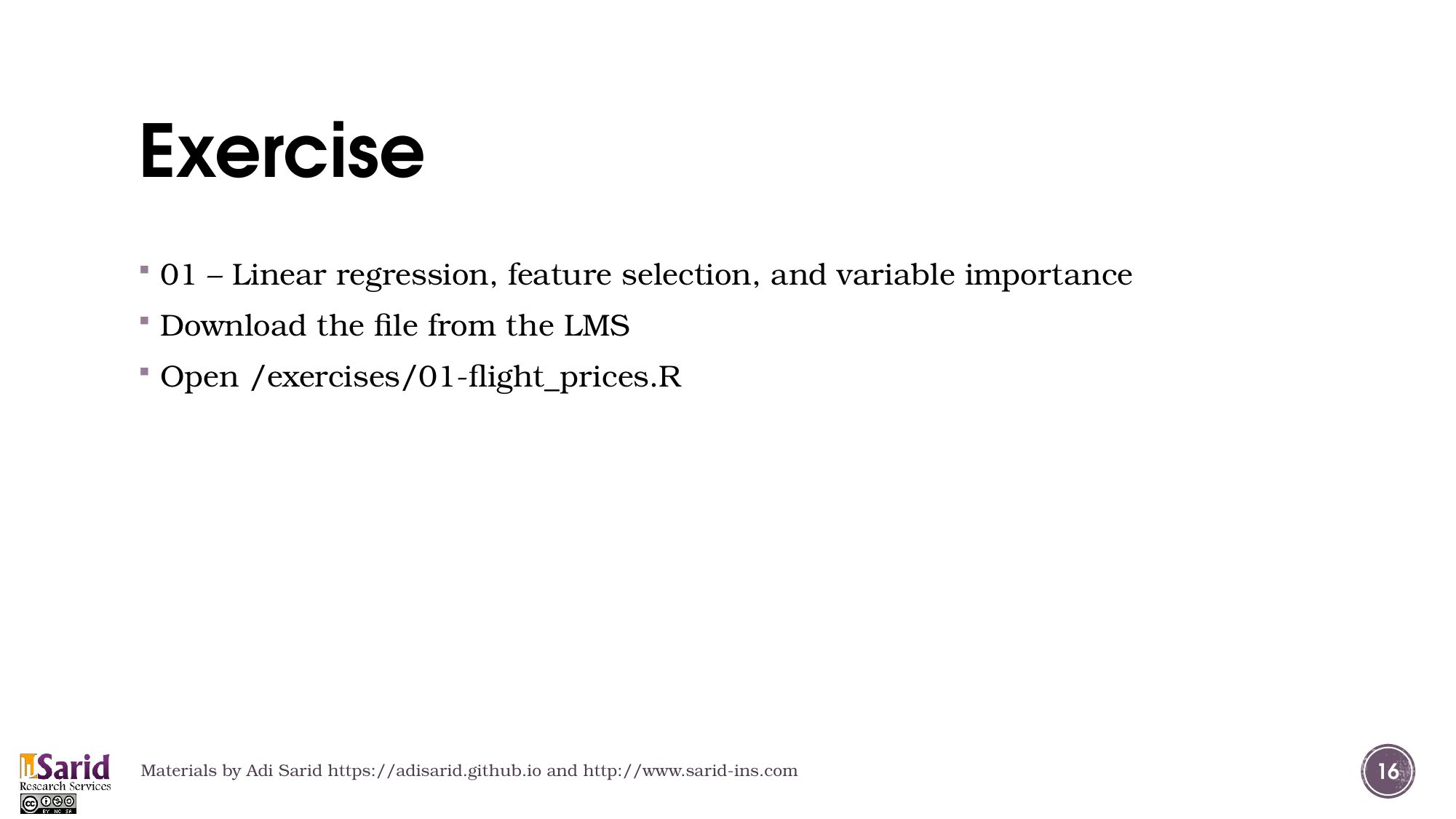

# Exercise
01 – Linear regression, feature selection, and variable importance
Download the file from the LMS
Open /exercises/01-flight_prices.R
Materials by Adi Sarid https://adisarid.github.io and http://www.sarid-ins.com
16